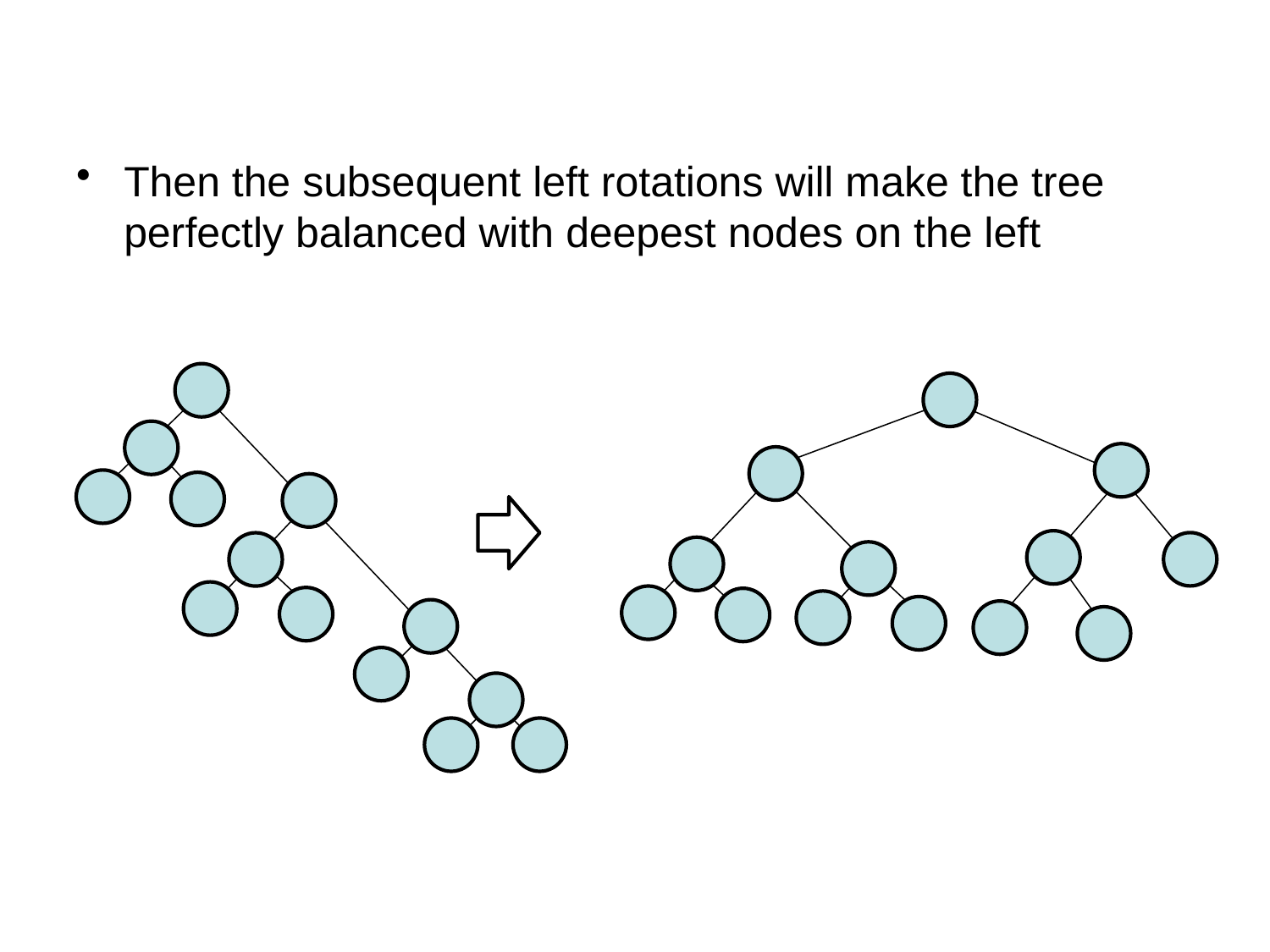

#
Then the subsequent left rotations will make the tree perfectly balanced with deepest nodes on the left